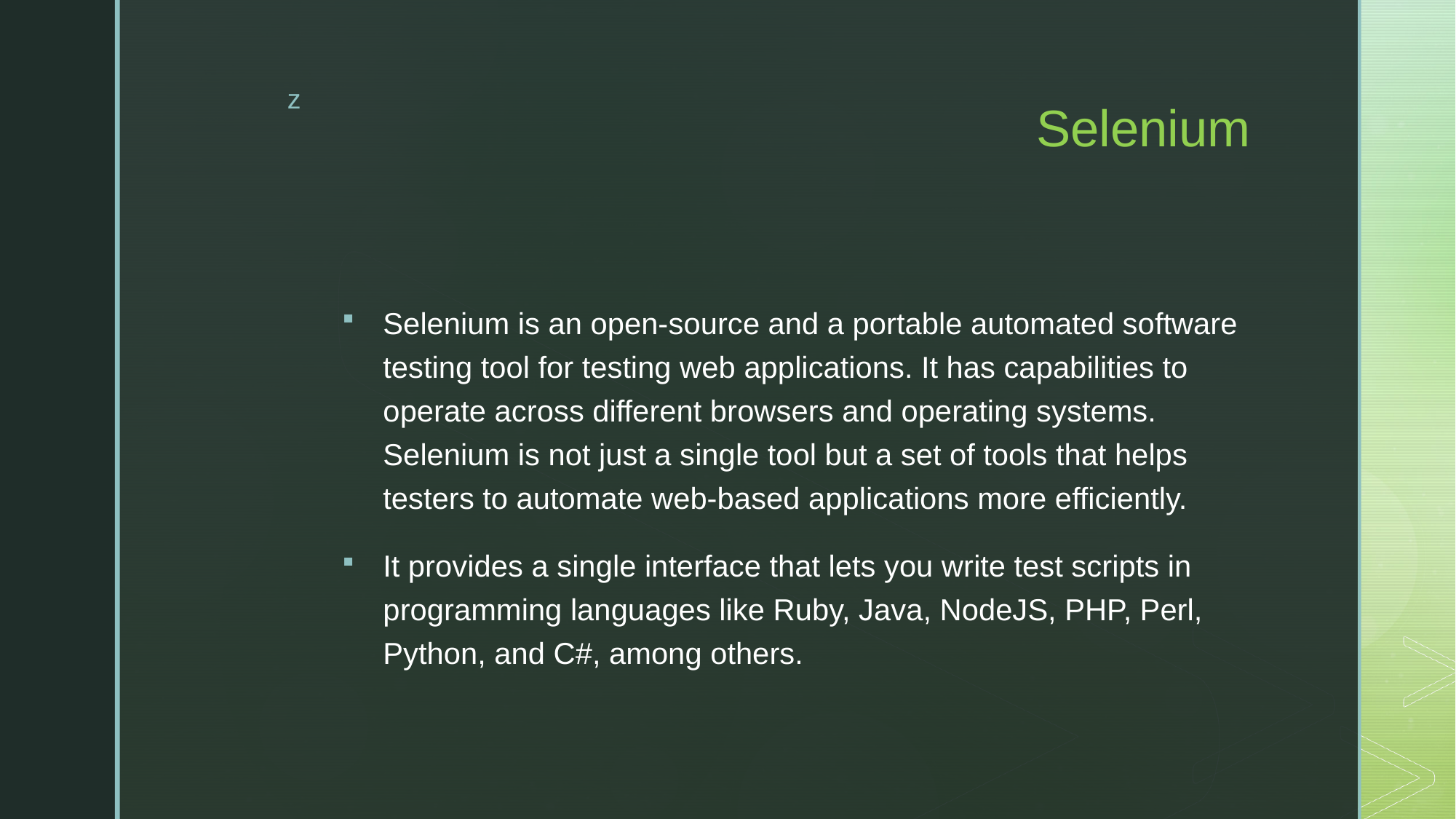

# Selenium
Selenium is an open-source and a portable automated software testing tool for testing web applications. It has capabilities to operate across different browsers and operating systems. Selenium is not just a single tool but a set of tools that helps testers to automate web-based applications more efficiently.
It provides a single interface that lets you write test scripts in programming languages like Ruby, Java, NodeJS, PHP, Perl, Python, and C#, among others.